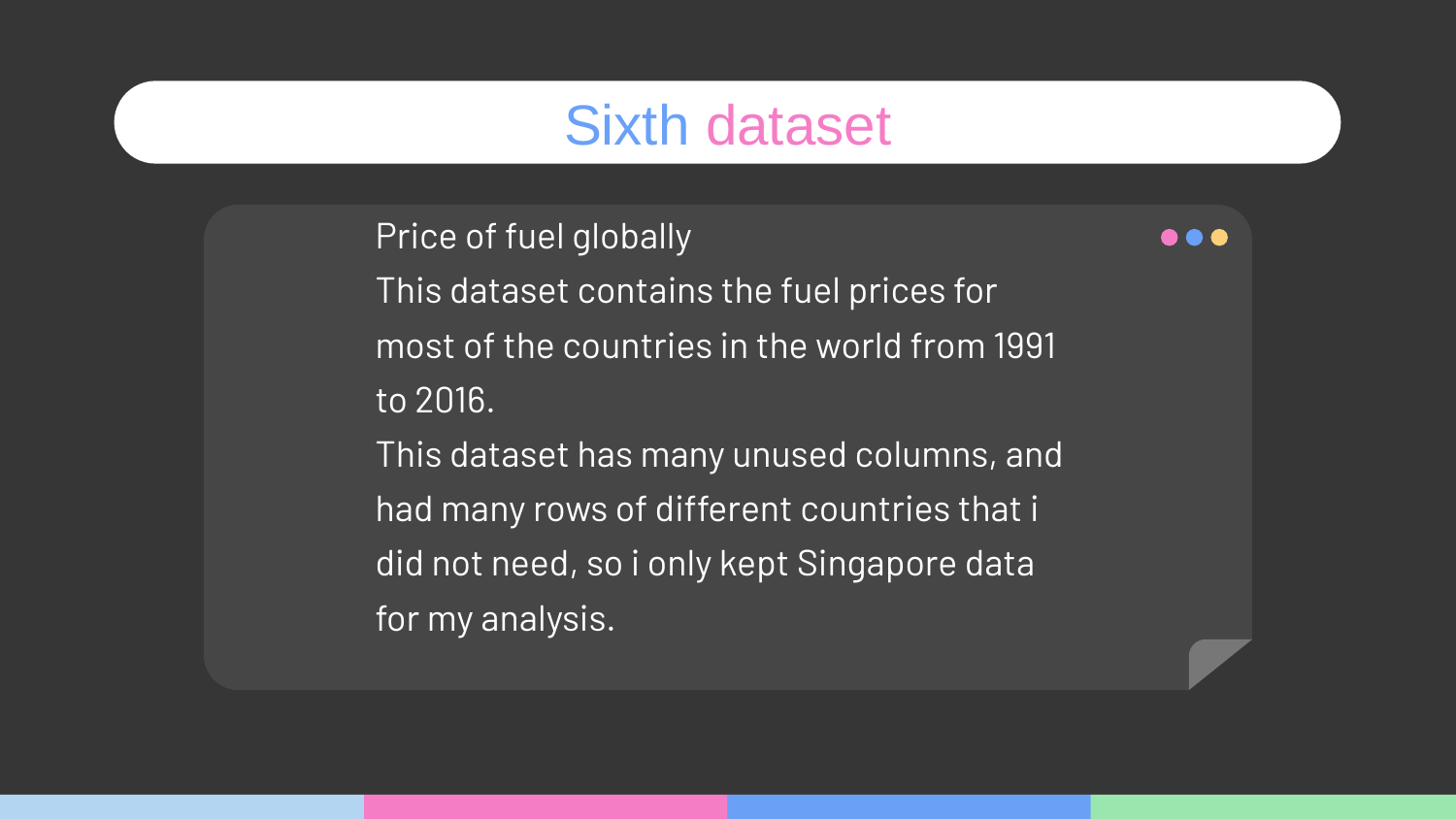

# Sixth dataset

Price of fuel globally
This dataset contains the fuel prices for most of the countries in the world from 1991 to 2016.
This dataset has many unused columns, and had many rows of different countries that i did not need, so i only kept Singapore data for my analysis.